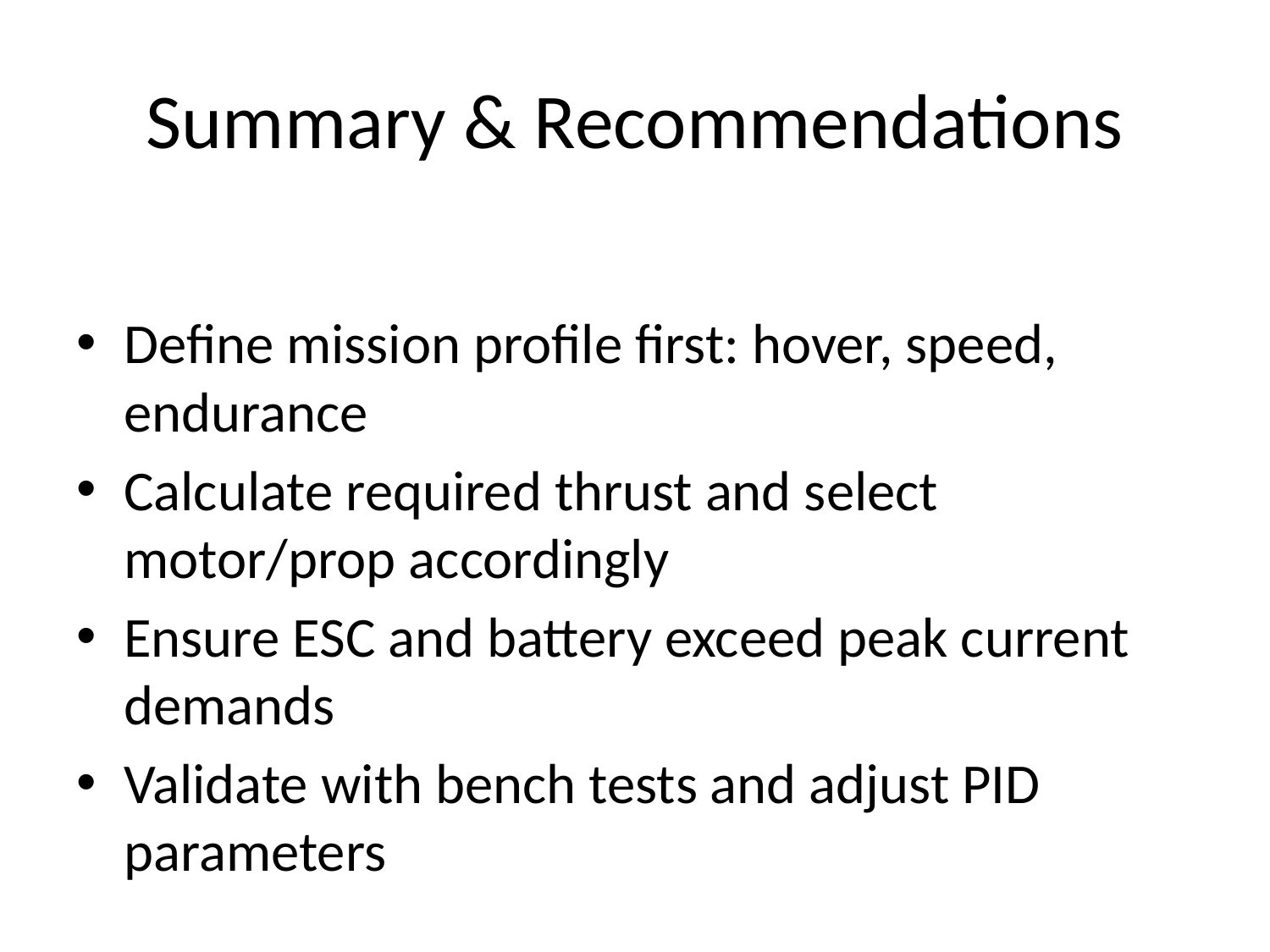

# Summary & Recommendations

Define mission profile first: hover, speed, endurance
Calculate required thrust and select motor/prop accordingly
Ensure ESC and battery exceed peak current demands
Validate with bench tests and adjust PID parameters